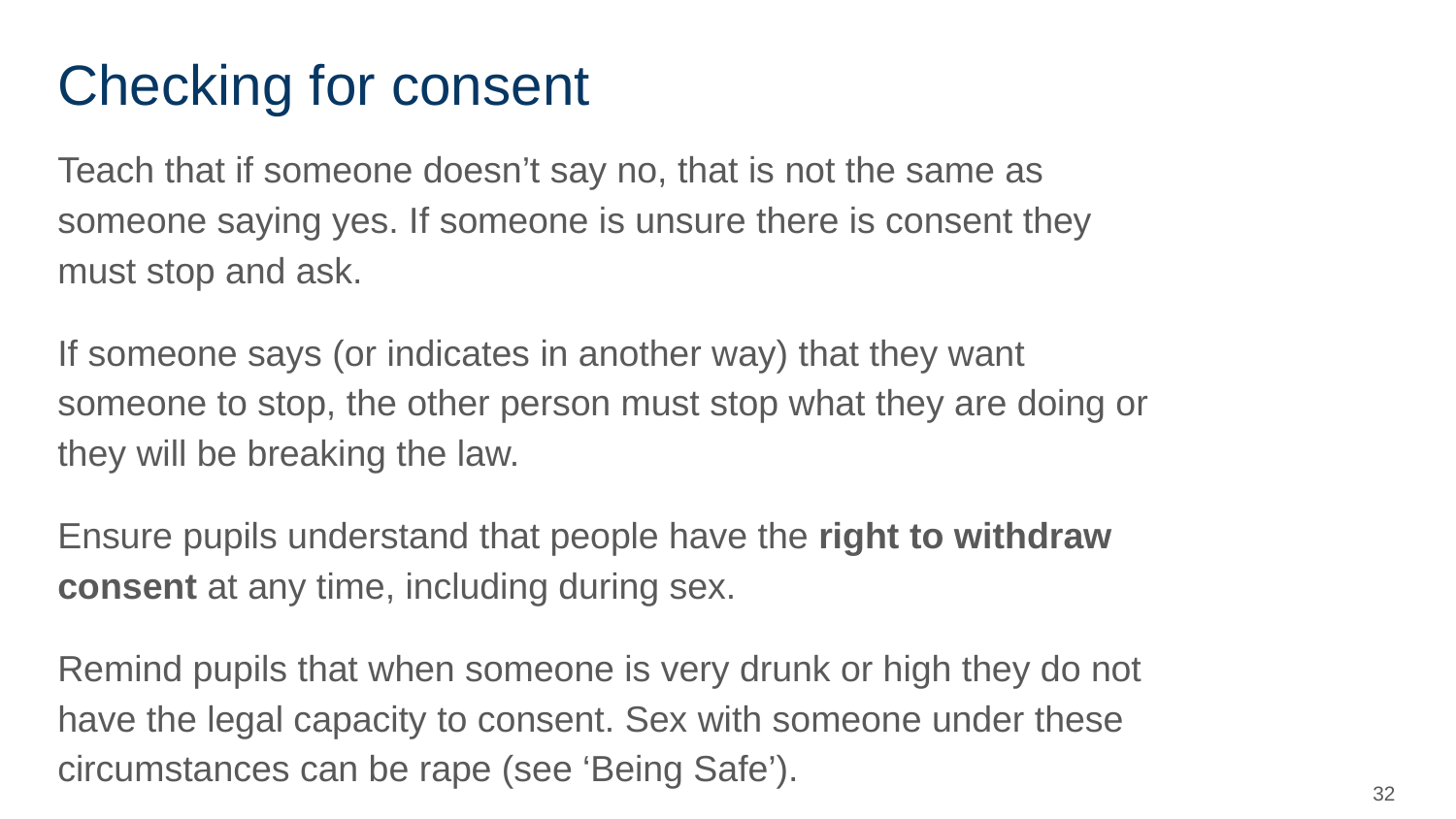

# Checking for consent

Teach that if someone doesn’t say no, that is not the same as someone saying yes. If someone is unsure there is consent they must stop and ask.
If someone says (or indicates in another way) that they want someone to stop, the other person must stop what they are doing or they will be breaking the law.
Ensure pupils understand that people have the right to withdraw consent at any time, including during sex.
Remind pupils that when someone is very drunk or high they do not have the legal capacity to consent. Sex with someone under these circumstances can be rape (see ‘Being Safe’).

32